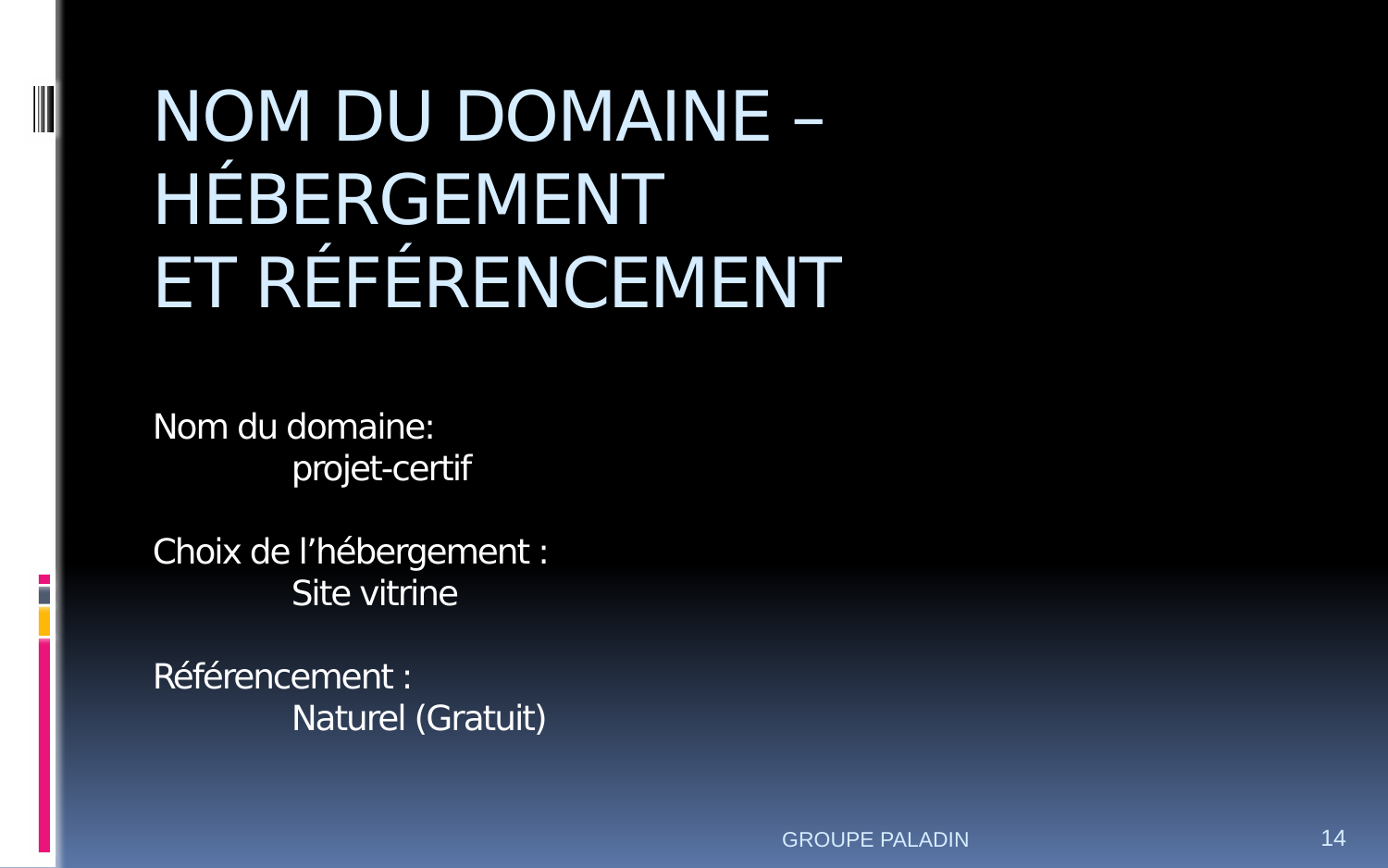

# NOM DU DOMAINE – HÉBERGEMENT ET RÉFÉRENCEMENT Nom du domaine: projet-certif Choix de l’hébergement : Site vitrine Référencement : Naturel (Gratuit)
GROUPE PALADIN
14